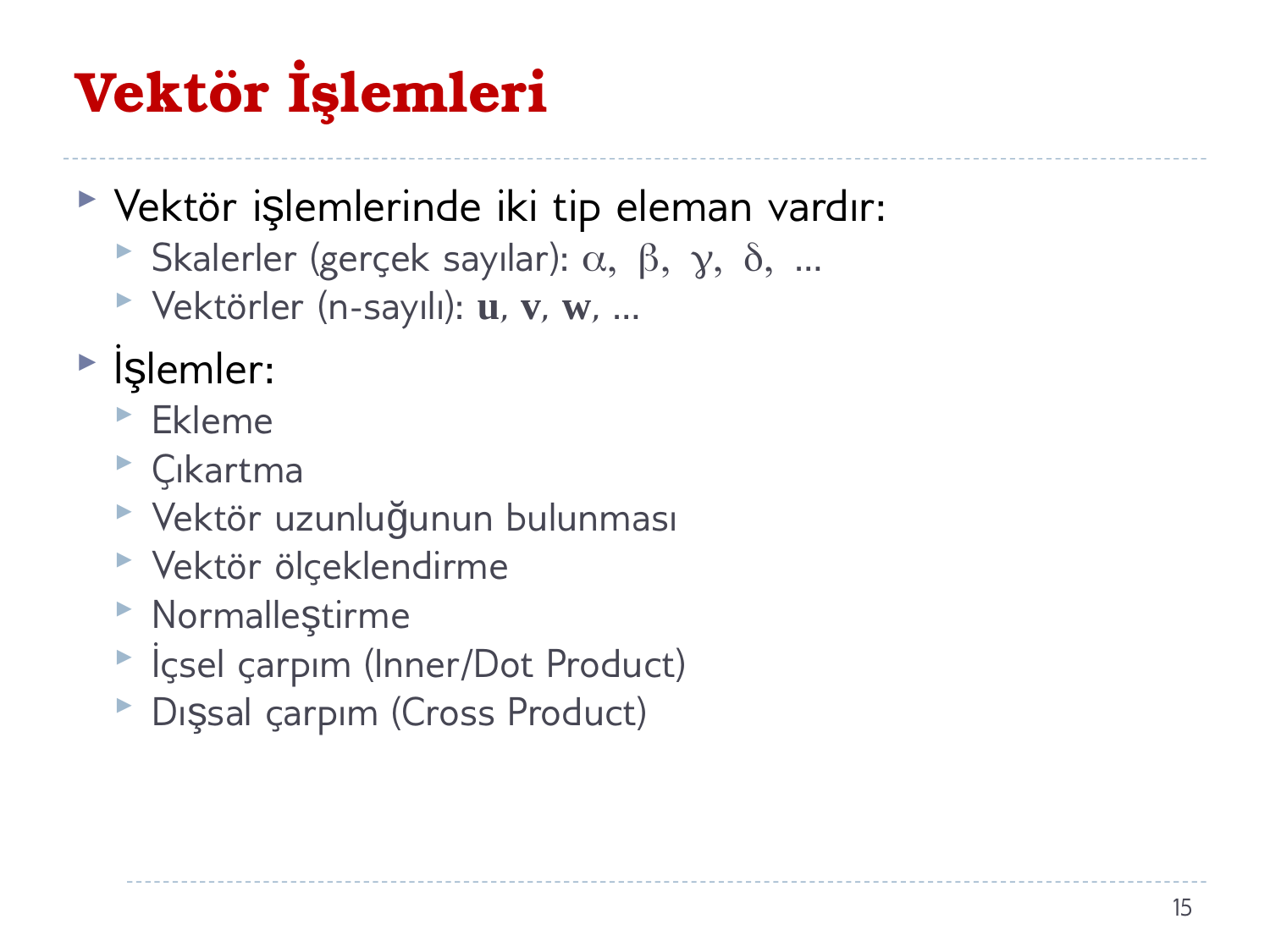

# Vektör İşlemleri
Vektör işlemlerinde iki tip eleman vardır:
Skalerler (gerçek sayılar): α, β, γ, δ, …
Vektörler (n-sayılı): u, v, w, …
İşlemler:
Ekleme
Çıkartma
Vektör uzunluğunun bulunması
Vektör ölçeklendirme
Normalleştirme
İçsel çarpım (Inner/Dot Product)
Dışsal çarpım (Cross Product)
15